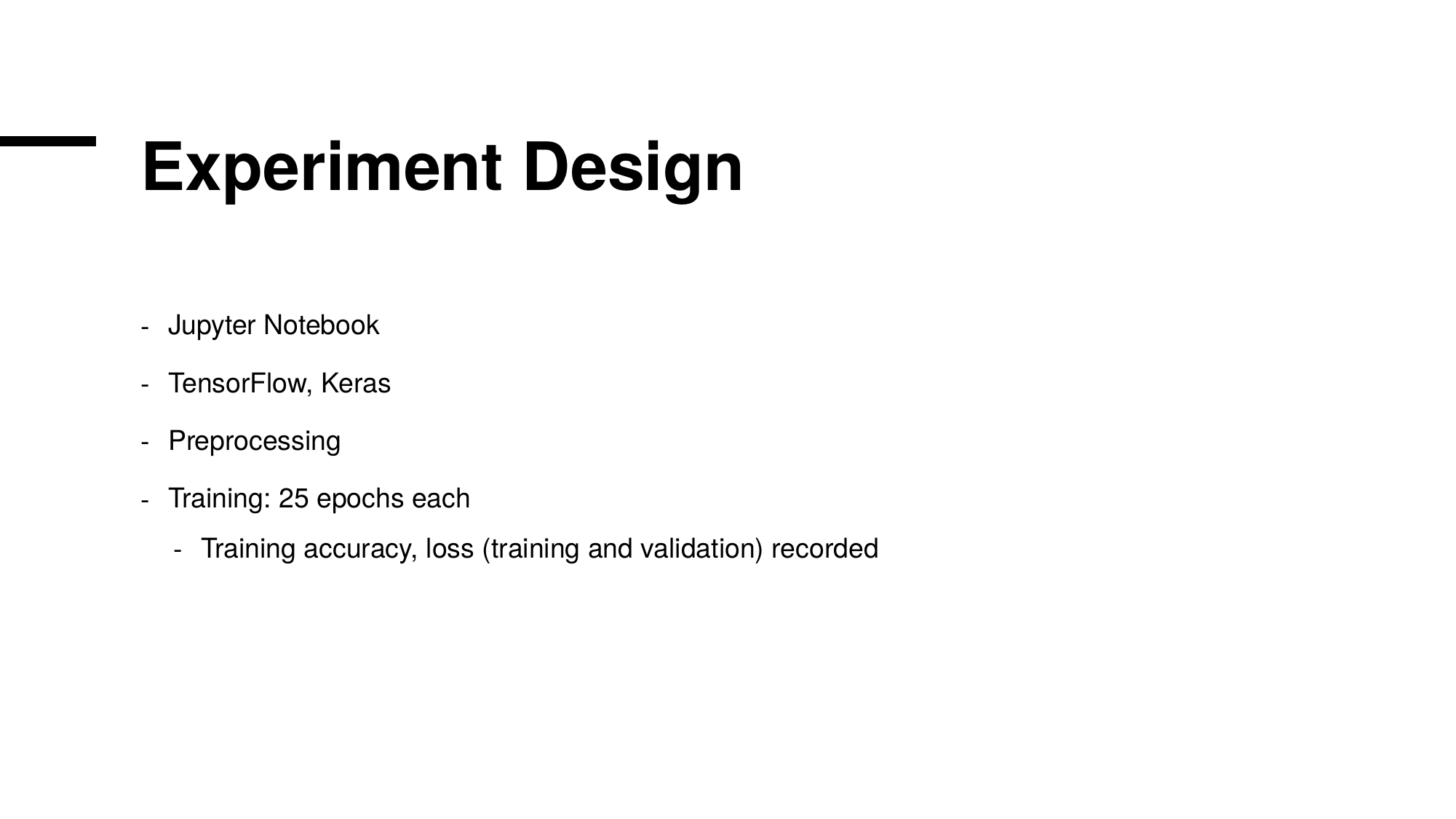

# Experiment Design
Jupyter Notebook
TensorFlow, Keras
Preprocessing
Training: 25 epochs each
Training accuracy, loss (training and validation) recorded